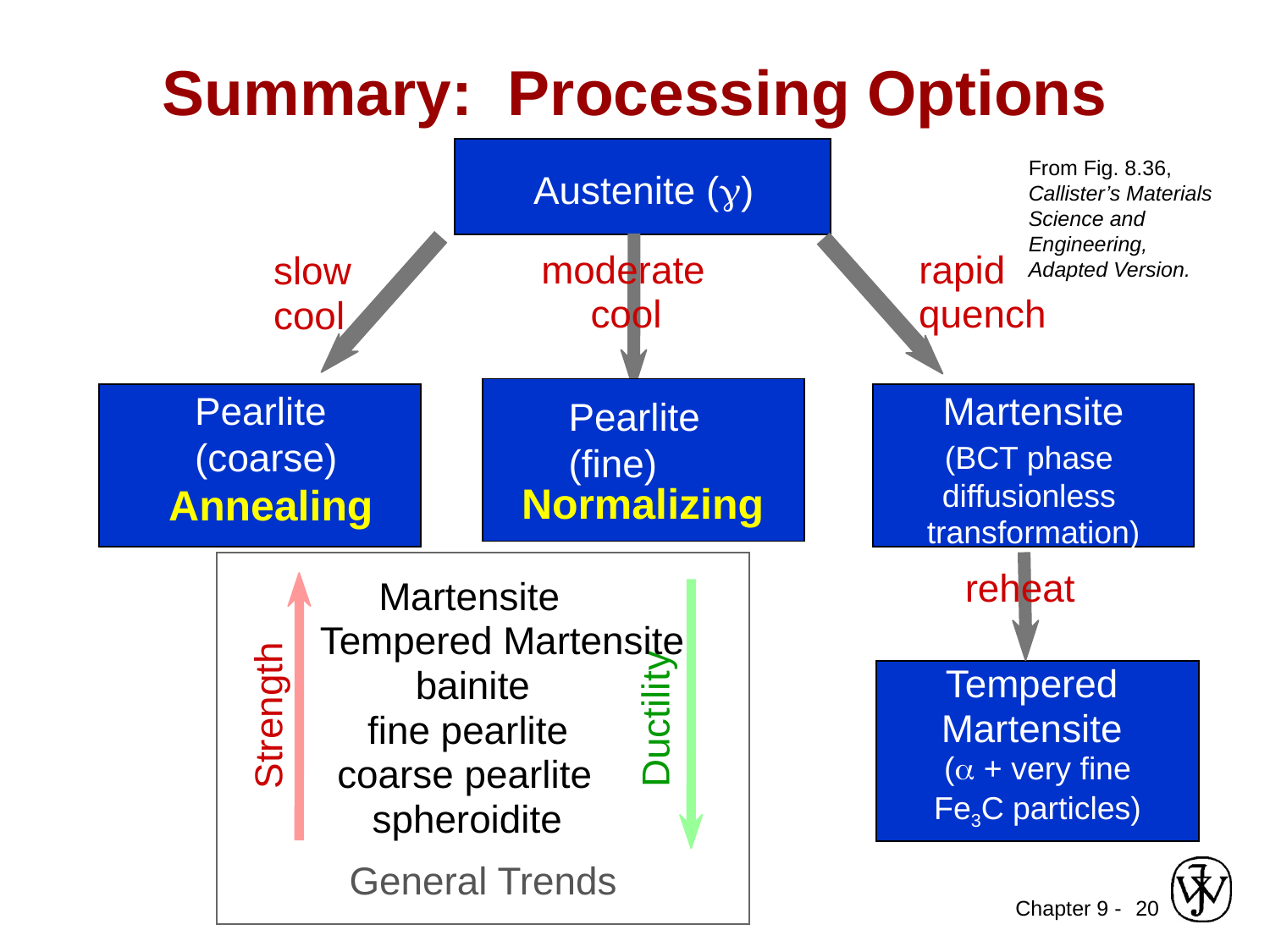

# Summary:  Processing Options

Austenite (γ)

moderate

rapid
slow
cool
quench
cool

Martensite
(BCT phase
diffusionless
transformation)
Pearlite
(coarse)
Bainite
Annealing

reheat
Martensite

Tempered Martensite
Tempered

Martensite
 (α + very fine
Fe3C particles)
bainite
Strength
Ductility
fine pearlite
coarse pearlite
spheroidite
General Trends
From Fig. 8.36, Callister’s Materials Science and Engineering,
Adapted Version.

Pearlite
(fine)
Normalizing
20